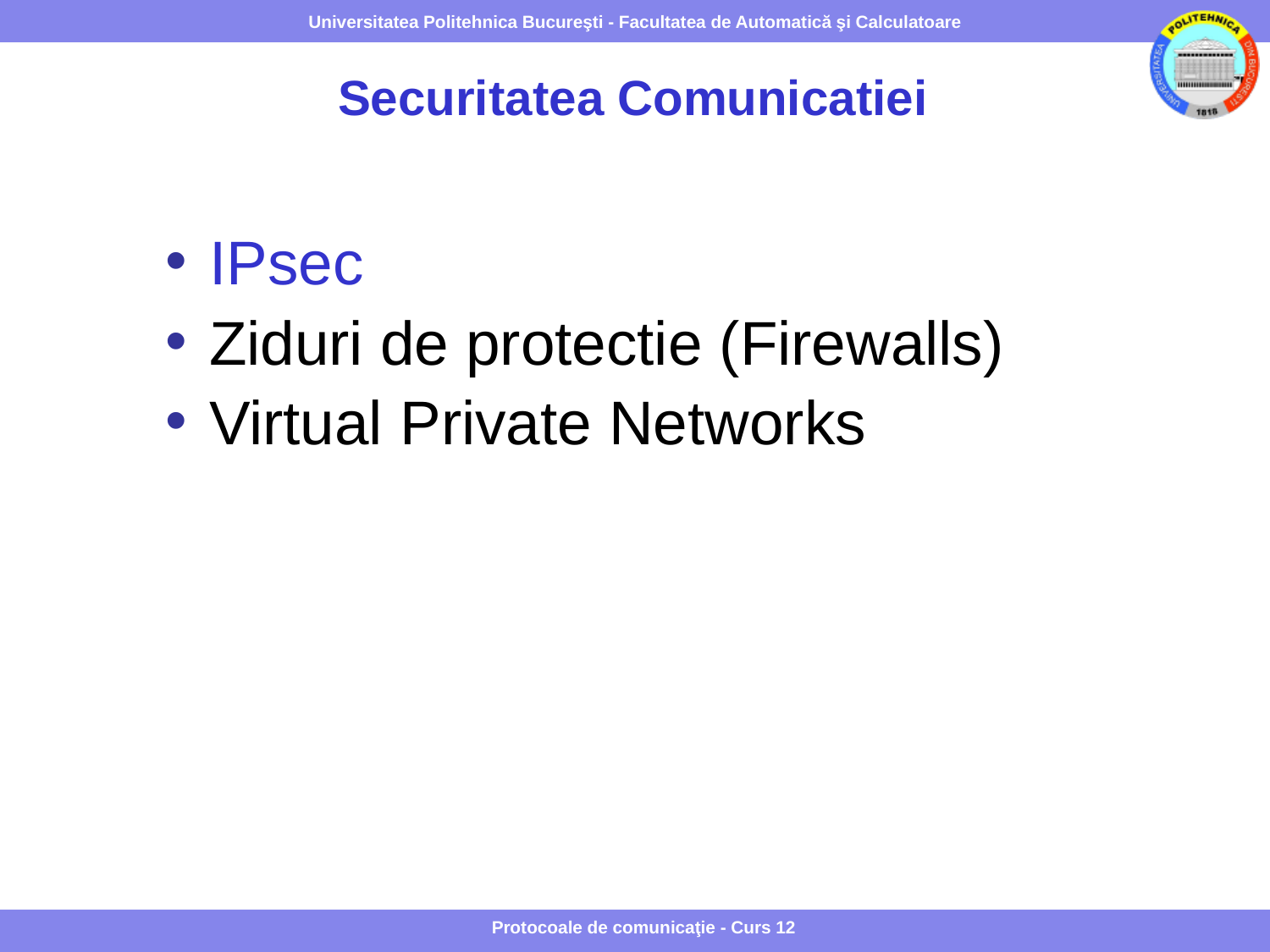

# Securitatea Comunicatiei
IPsec
Ziduri de protectie (Firewalls)
Virtual Private Networks

Protocoale de comunicaţie - Curs 12